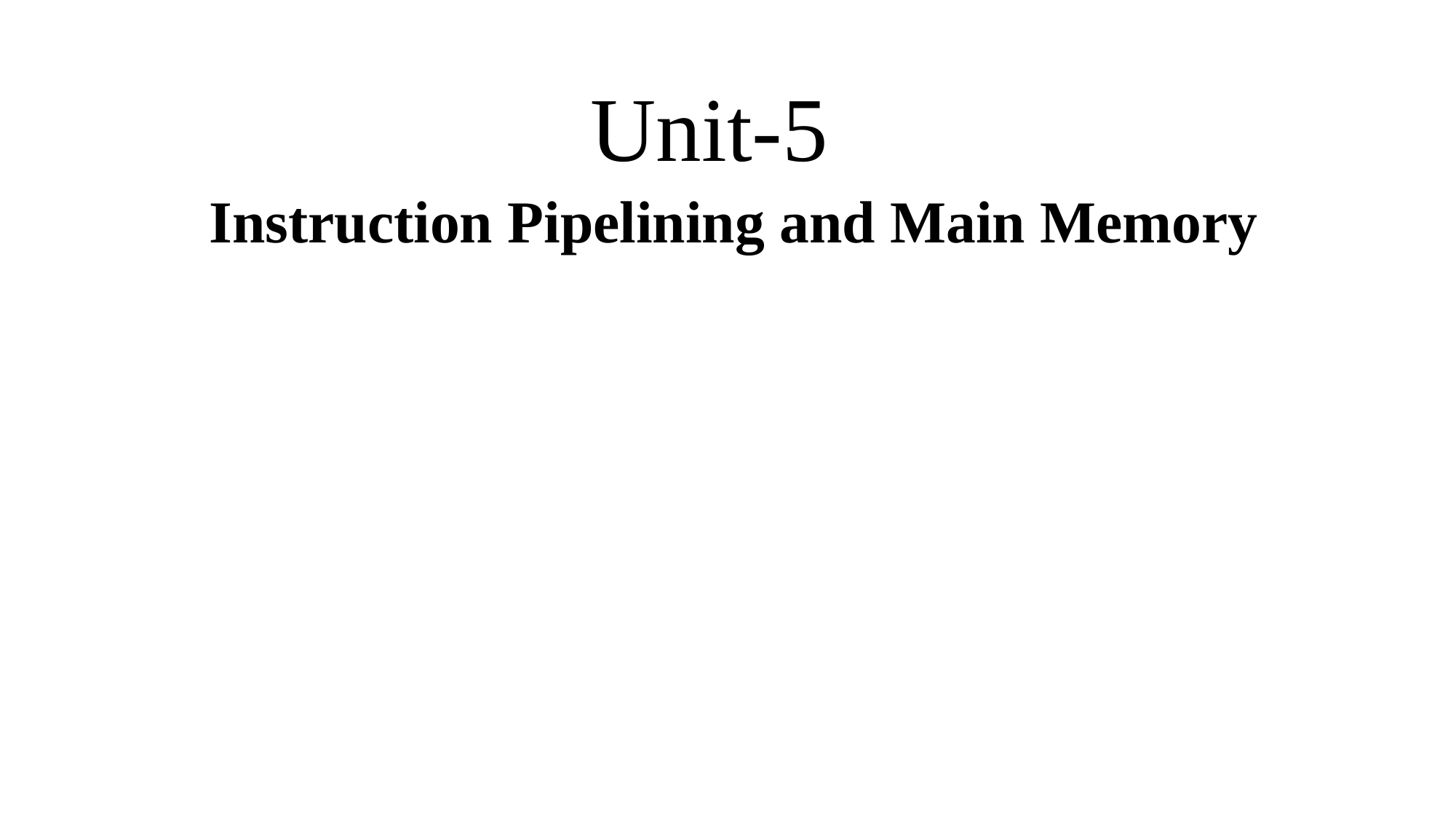

# Unit-5
Instruction Pipelining and Main Memory